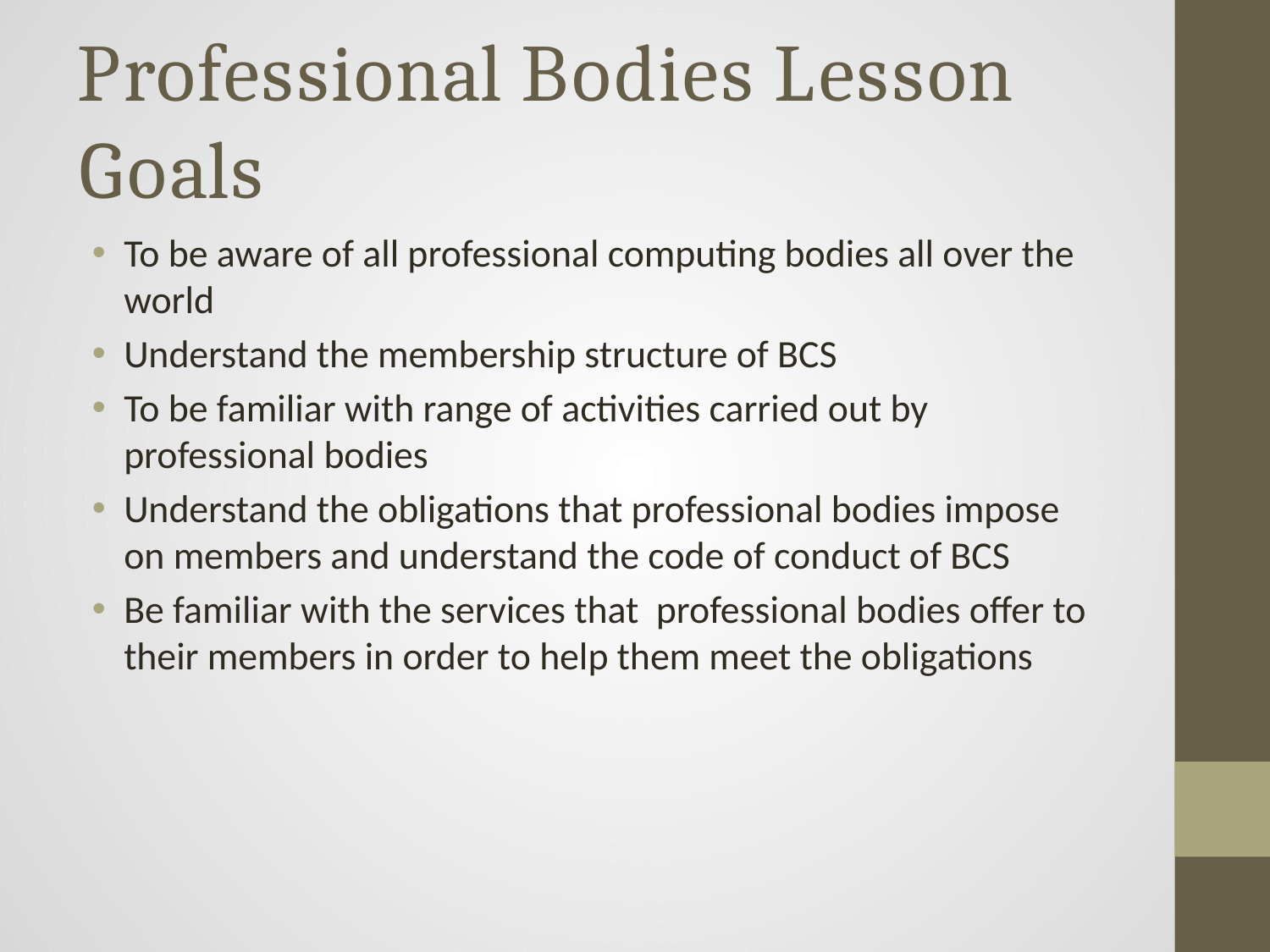

# Professional Bodies Lesson Goals
To be aware of all professional computing bodies all over the world
Understand the membership structure of BCS
To be familiar with range of activities carried out by professional bodies
Understand the obligations that professional bodies impose on members and understand the code of conduct of BCS
Be familiar with the services that  professional bodies offer to their members in order to help them meet the obligations